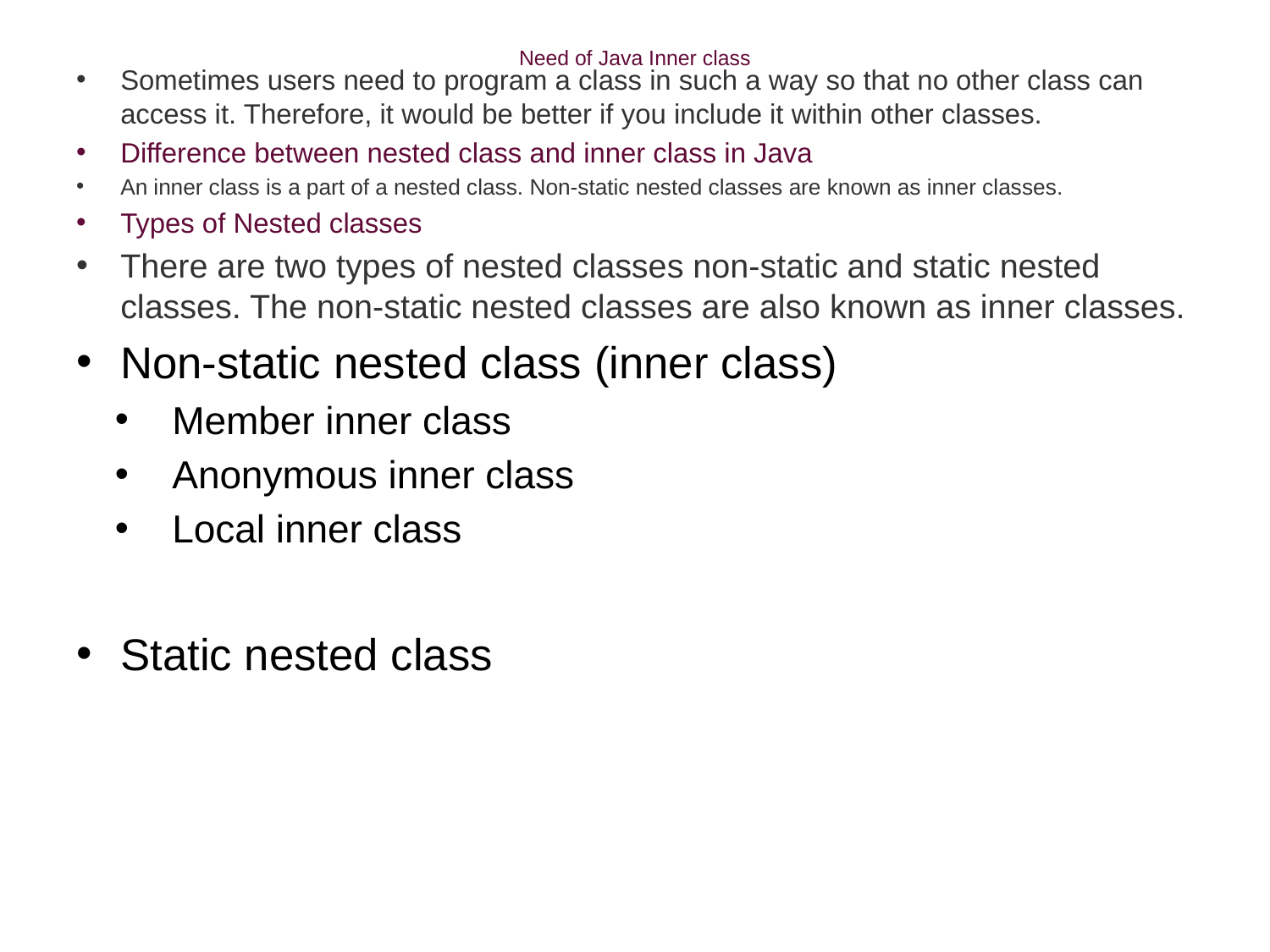

# Need of Java Inner class
Sometimes users need to program a class in such a way so that no other class can access it. Therefore, it would be better if you include it within other classes.
Difference between nested class and inner class in Java
An inner class is a part of a nested class. Non-static nested classes are known as inner classes.
Types of Nested classes
There are two types of nested classes non-static and static nested classes. The non-static nested classes are also known as inner classes.
Non-static nested class (inner class)
Member inner class
Anonymous inner class
Local inner class

Static nested class